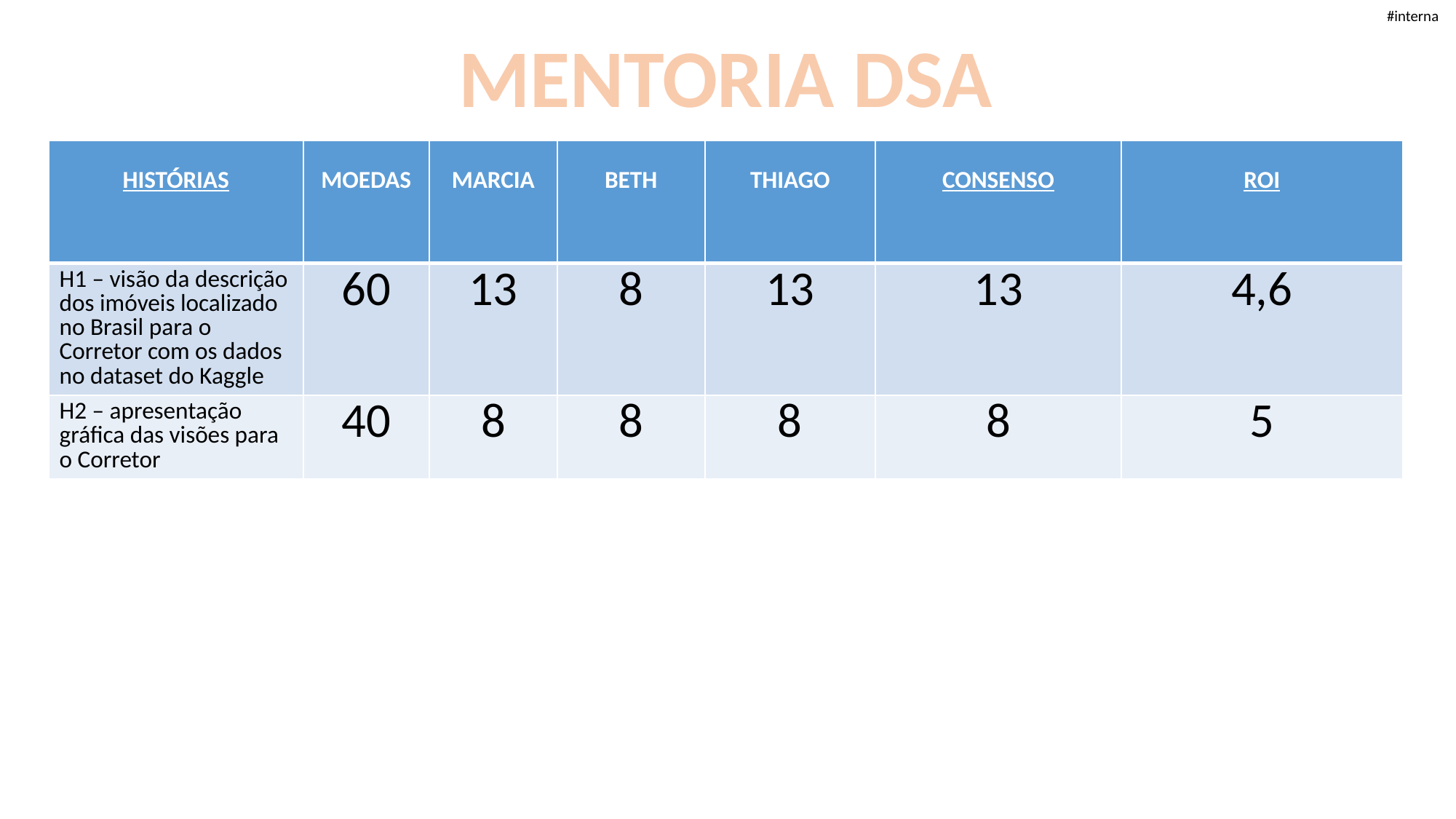

MENTORIA DSA
| HISTÓRIAS | MOEDAS | MARCIA | BETH | THIAGO | CONSENSO | ROI |
| --- | --- | --- | --- | --- | --- | --- |
| H1 – visão da descrição dos imóveis localizado no Brasil para o Corretor com os dados no dataset do Kaggle | 60 | 13 | 8 | 13 | 13 | 4,6 |
| H2 – apresentação gráfica das visões para o Corretor | 40 | 8 | 8 | 8 | 8 | 5 |